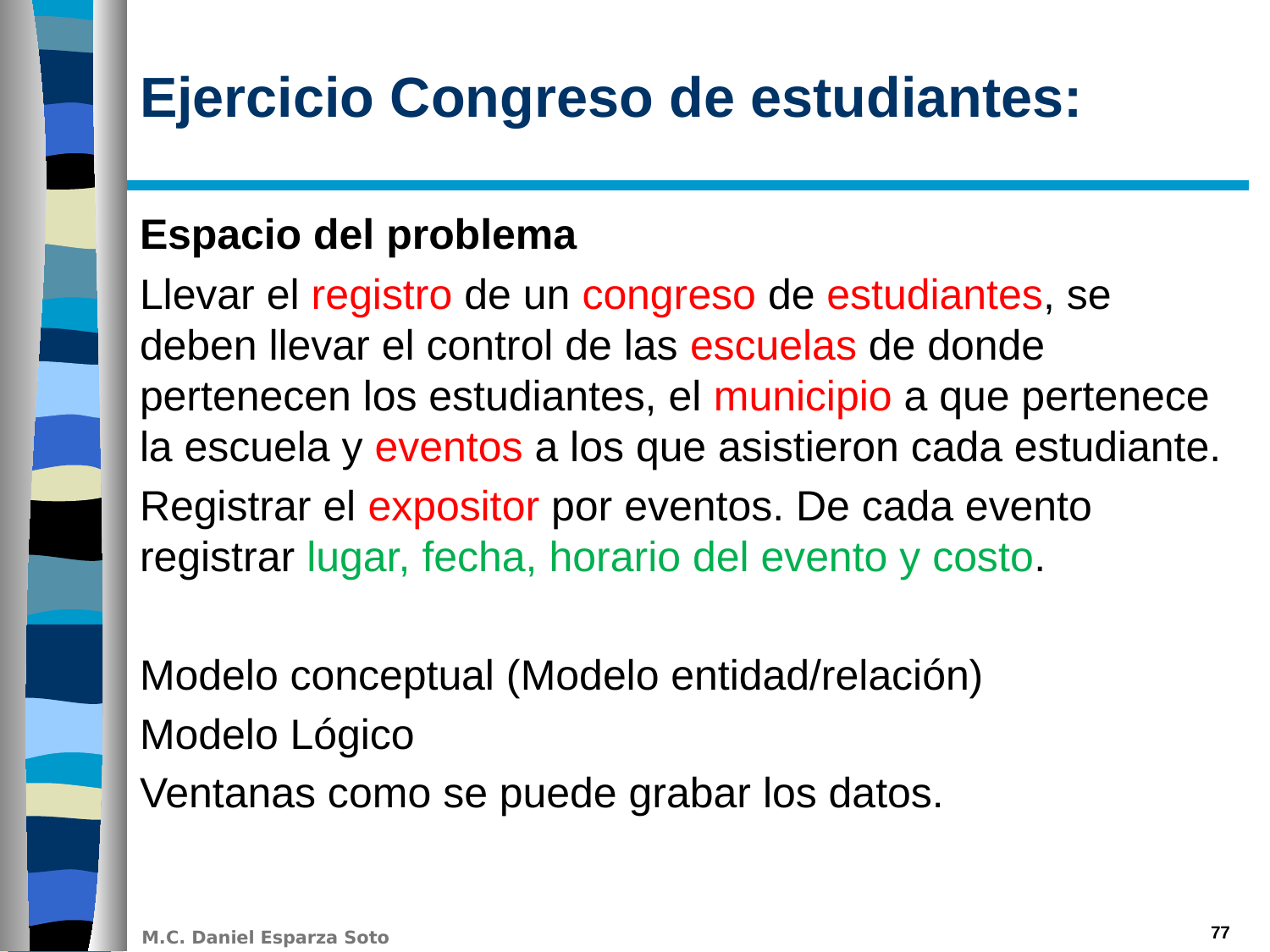

# Ejercicio Congreso de estudiantes:
Espacio del problema
Llevar el registro de un congreso de estudiantes, se deben llevar el control de las escuelas de donde pertenecen los estudiantes, el municipio a que pertenece la escuela y eventos a los que asistieron cada estudiante.
Registrar el expositor por eventos. De cada evento registrar lugar, fecha, horario del evento y costo.

Modelo conceptual (Modelo entidad/relación)
Modelo Lógico
Ventanas como se puede grabar los datos.

77